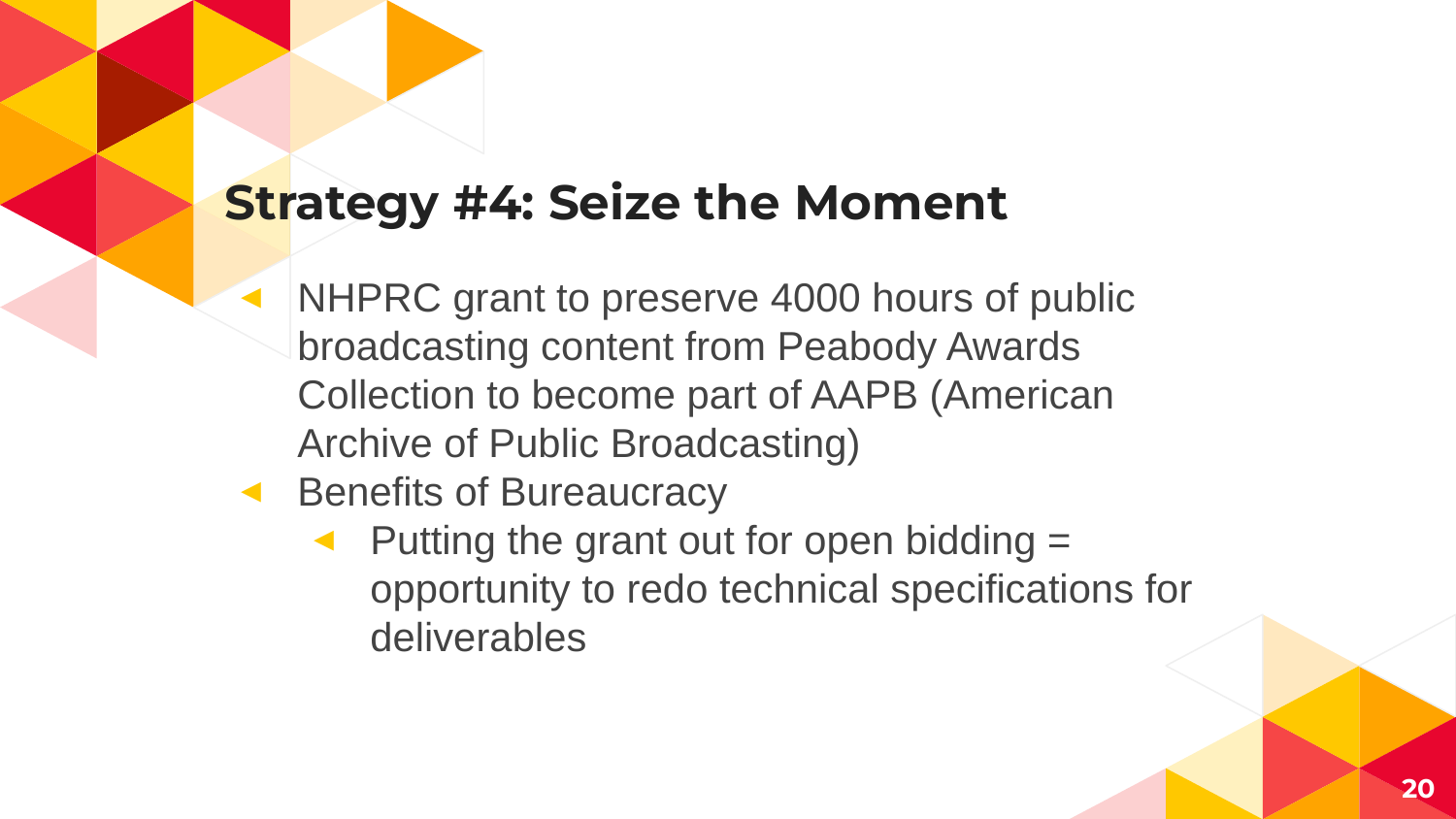

# Strategy #4: Seize the Moment
NHPRC grant to preserve 4000 hours of public broadcasting content from Peabody Awards Collection to become part of AAPB (American Archive of Public Broadcasting)
Benefits of Bureaucracy
Putting the grant out for open bidding = opportunity to redo technical specifications for deliverables
20